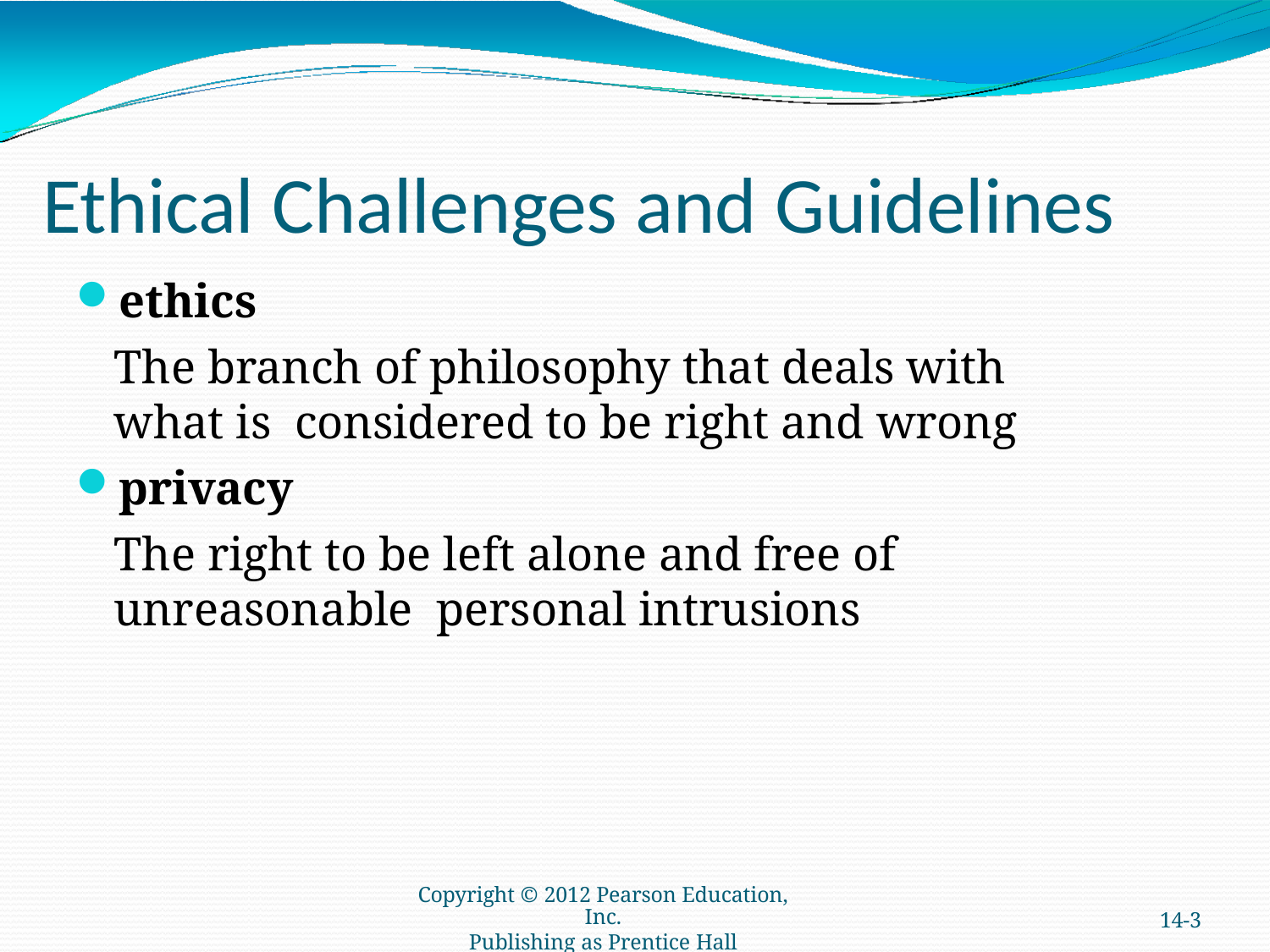

# Ethical Challenges and Guidelines
ethics
The branch of philosophy that deals with what is  considered to be right and wrong
privacy
The right to be left alone and free of unreasonable  personal intrusions
Copyright © 2012 Pearson Education, Inc.
Publishing as Prentice Hall
14-3